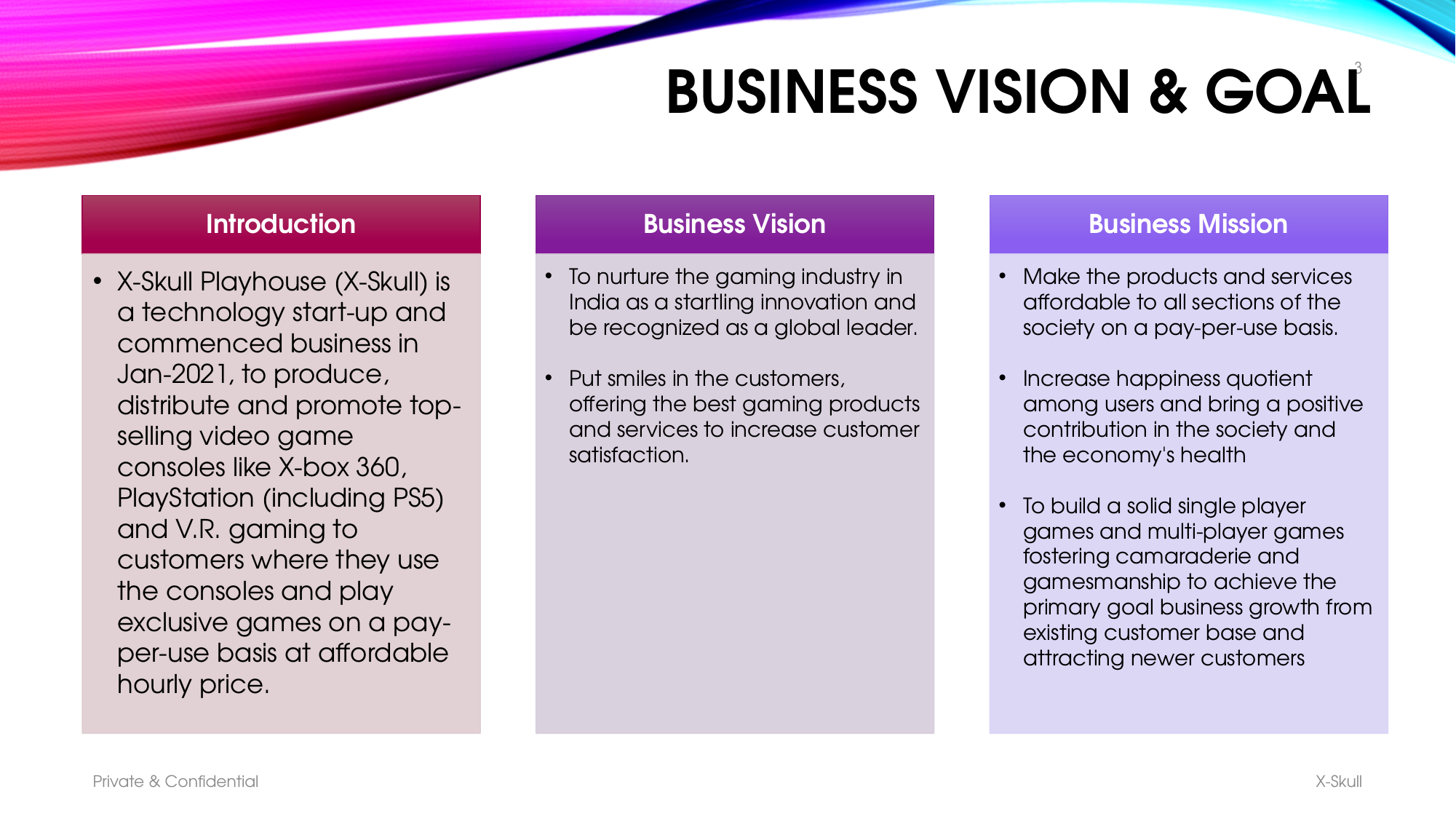

3
Business Vision & Goal
Introduction
X-Skull Playhouse (X-Skull) is a technology start-up and commenced business in Jan-2021, to produce, distribute and promote top-selling video game consoles like X-box 360, PlayStation (including PS5) and V.R. gaming to customers where they use the consoles and play exclusive games on a pay-per-use basis at affordable hourly price.
Business Vision
To nurture the gaming industry in India as a startling innovation and be recognized as a global leader.

Put smiles in the customers, offering the best gaming products and services to increase customer satisfaction.
Business Mission
Make the products and services affordable to all sections of the society on a pay-per-use basis.

Increase happiness quotient among users and bring a positive contribution in the society and the economy's health

To build a solid single player games and multi-player games fostering camaraderie and gamesmanship to achieve the primary goal business growth from existing customer base and attracting newer customers
Private & Confidential
X-Skull